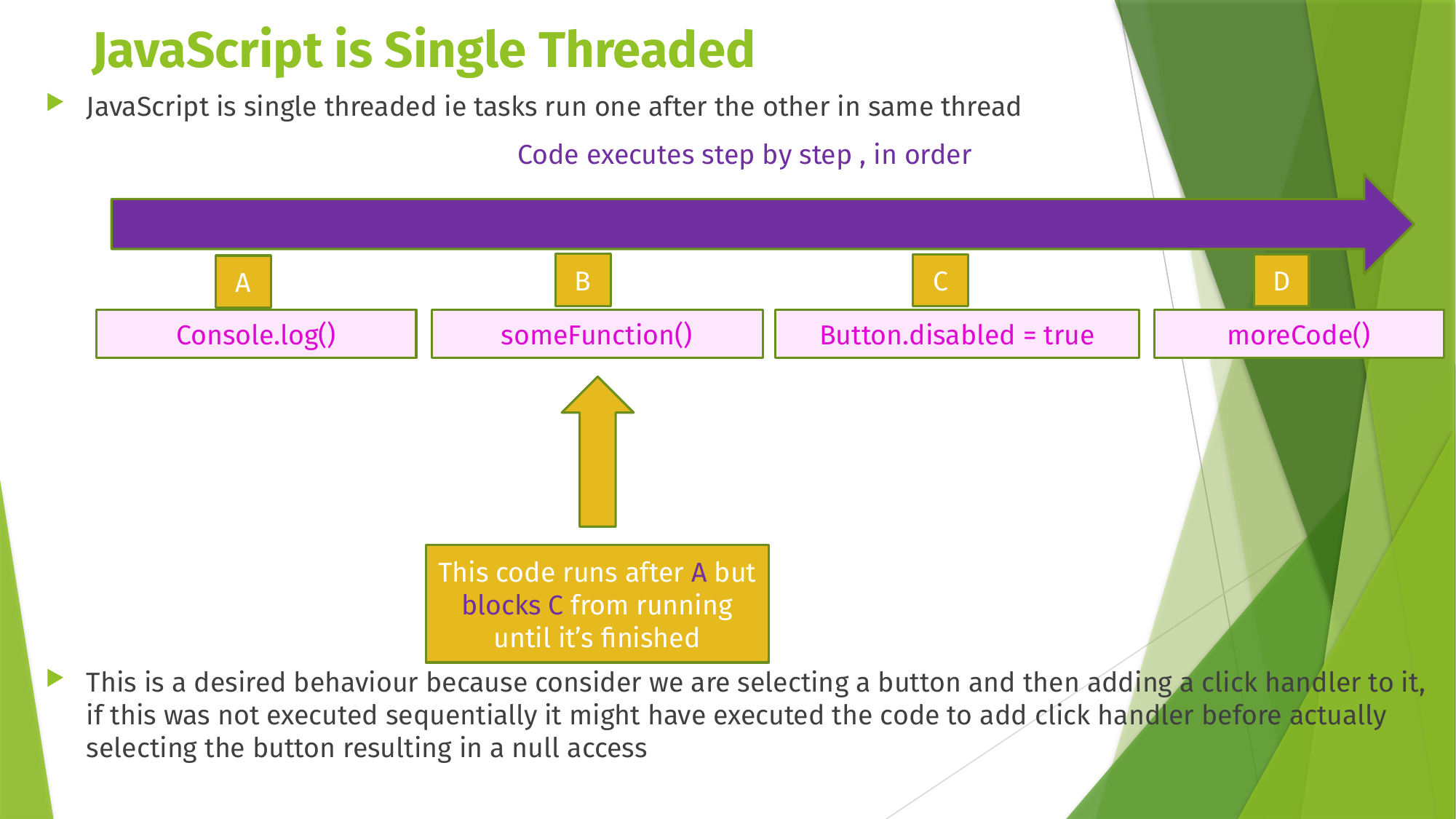

# JavaScript is Single Threaded
JavaScript is single threaded ie tasks run one after the other in same thread
Code executes step by step , in order

This is a desired behaviour because consider we are selecting a button and then adding a click handler to it, if this was not executed sequentially it might have executed the code to add click handler before actually selecting the button resulting in a null access

B
C
D
A
Console.log()
someFunction()
Button.disabled = true
moreCode()

This code runs after A but blocks C from running until it’s finished